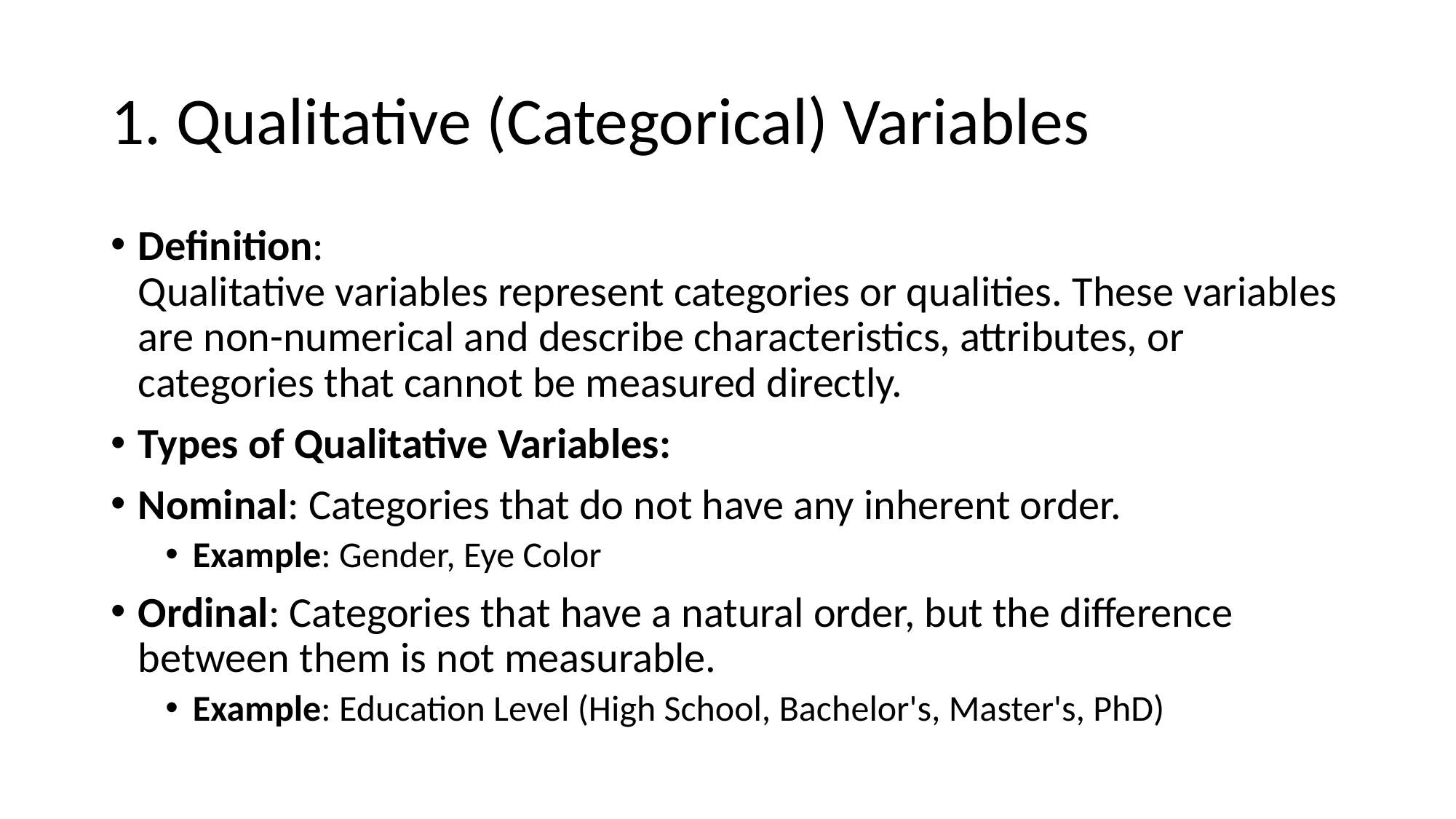

# 1. Qualitative (Categorical) Variables
Definition:
Qualitative variables represent categories or qualities. These variables are non-numerical and describe characteristics, attributes, or categories that cannot be measured directly.
Types of Qualitative Variables:
Nominal: Categories that do not have any inherent order.
Example: Gender, Eye Color
Ordinal: Categories that have a natural order, but the difference between them is not measurable.
Example: Education Level (High School, Bachelor's, Master's, PhD)